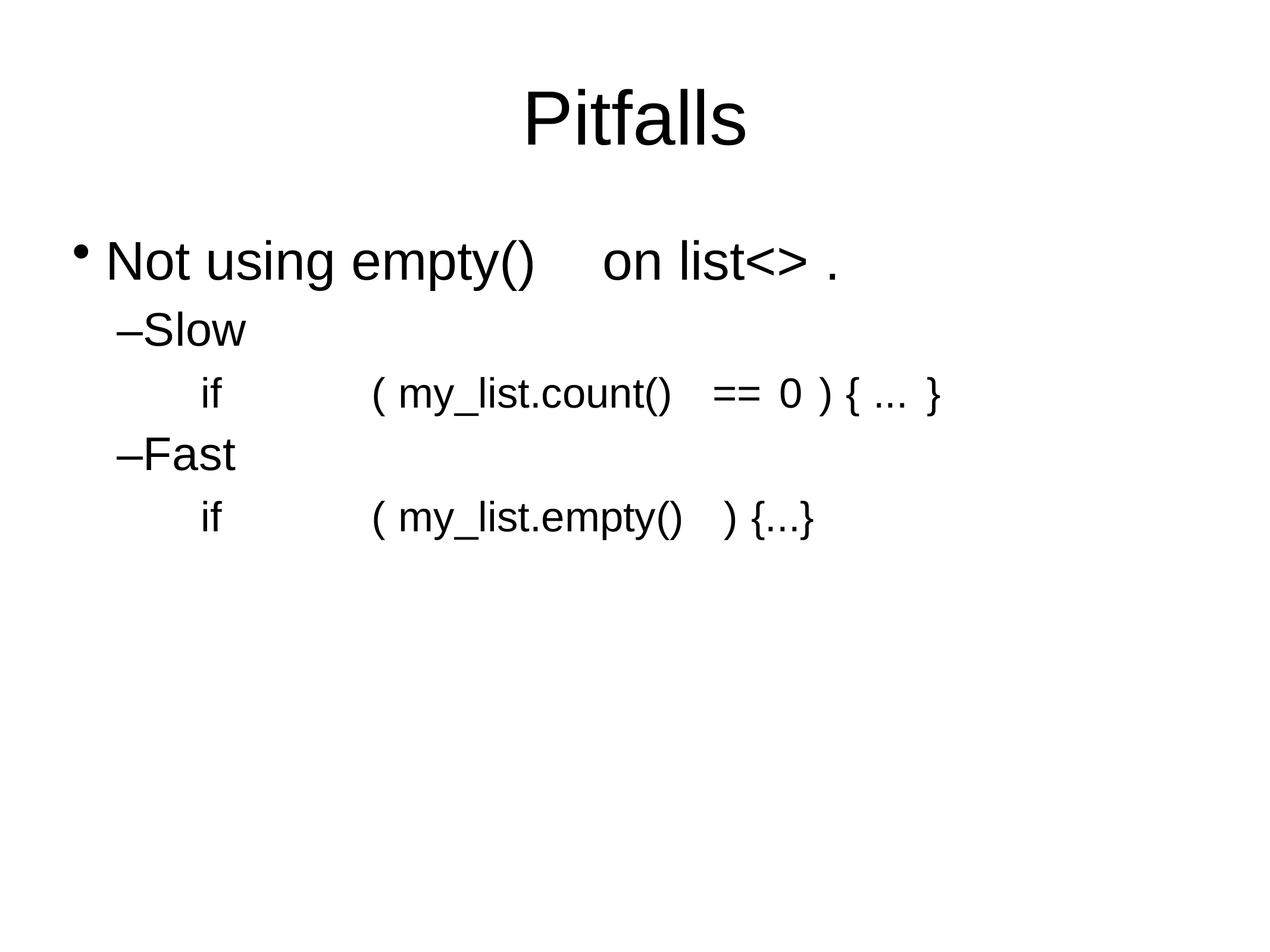

# Pitfalls
Not using empty()	on list<> .
–Slow
if	(	my_list.count()	==	0	)	{	...	}
–Fast
if	(	my_list.empty()	)	{...}